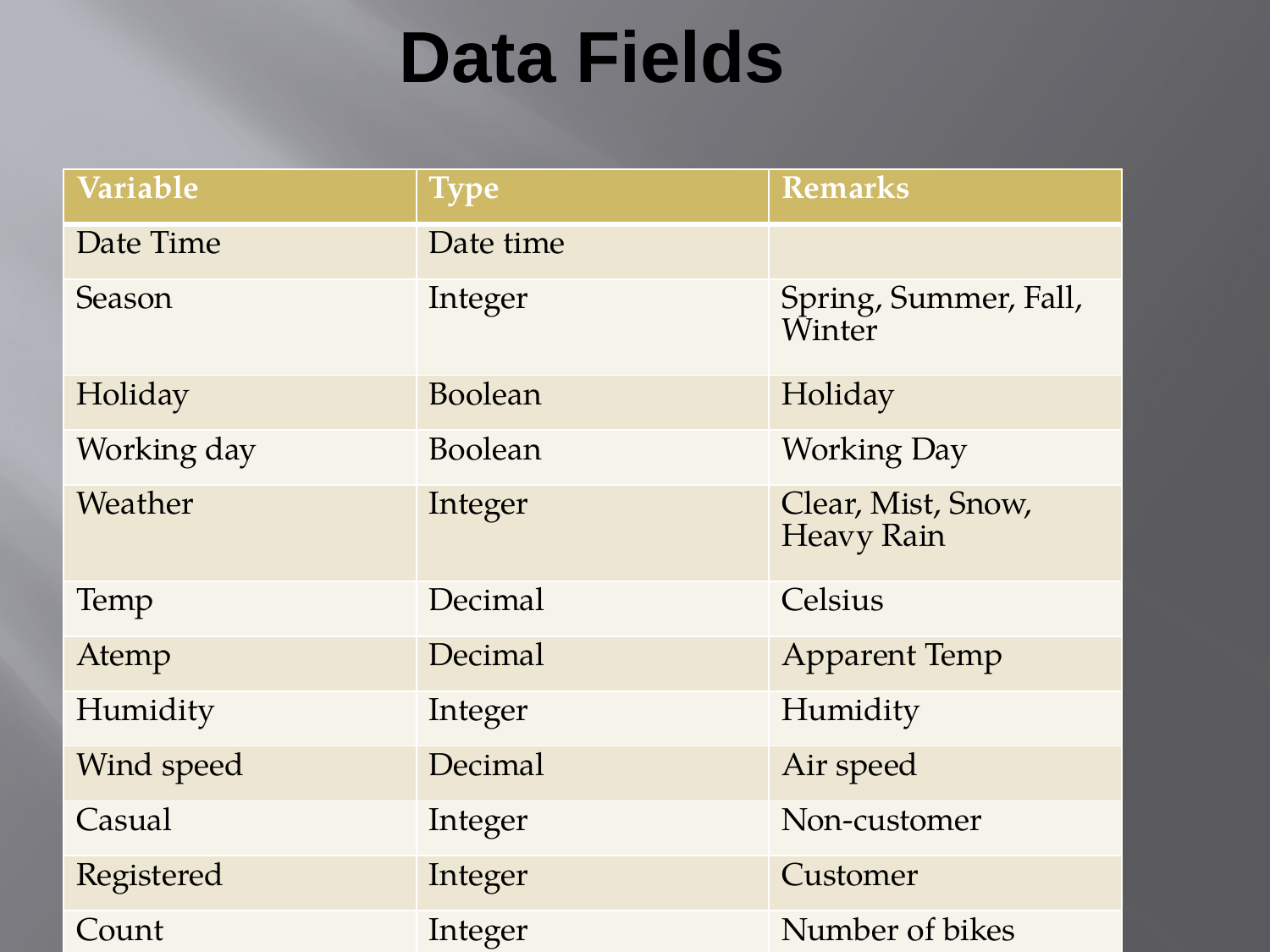

# Data Fields
| Variable | Type | Remarks |
| --- | --- | --- |
| Date Time | Date time |  |
| Season | Integer | Spring, Summer, Fall, Winter |
| Holiday | Boolean | Holiday |
| Working day | Boolean | Working Day |
| Weather | Integer | Clear, Mist, Snow, Heavy Rain |
| Temp | Decimal | Celsius |
| Atemp | Decimal | Apparent Temp |
| Humidity | Integer | Humidity |
| Wind speed | Decimal | Air speed |
| Casual | Integer | Non-customer |
| Registered | Integer | Customer |
| Count | Integer | Number of bikes |